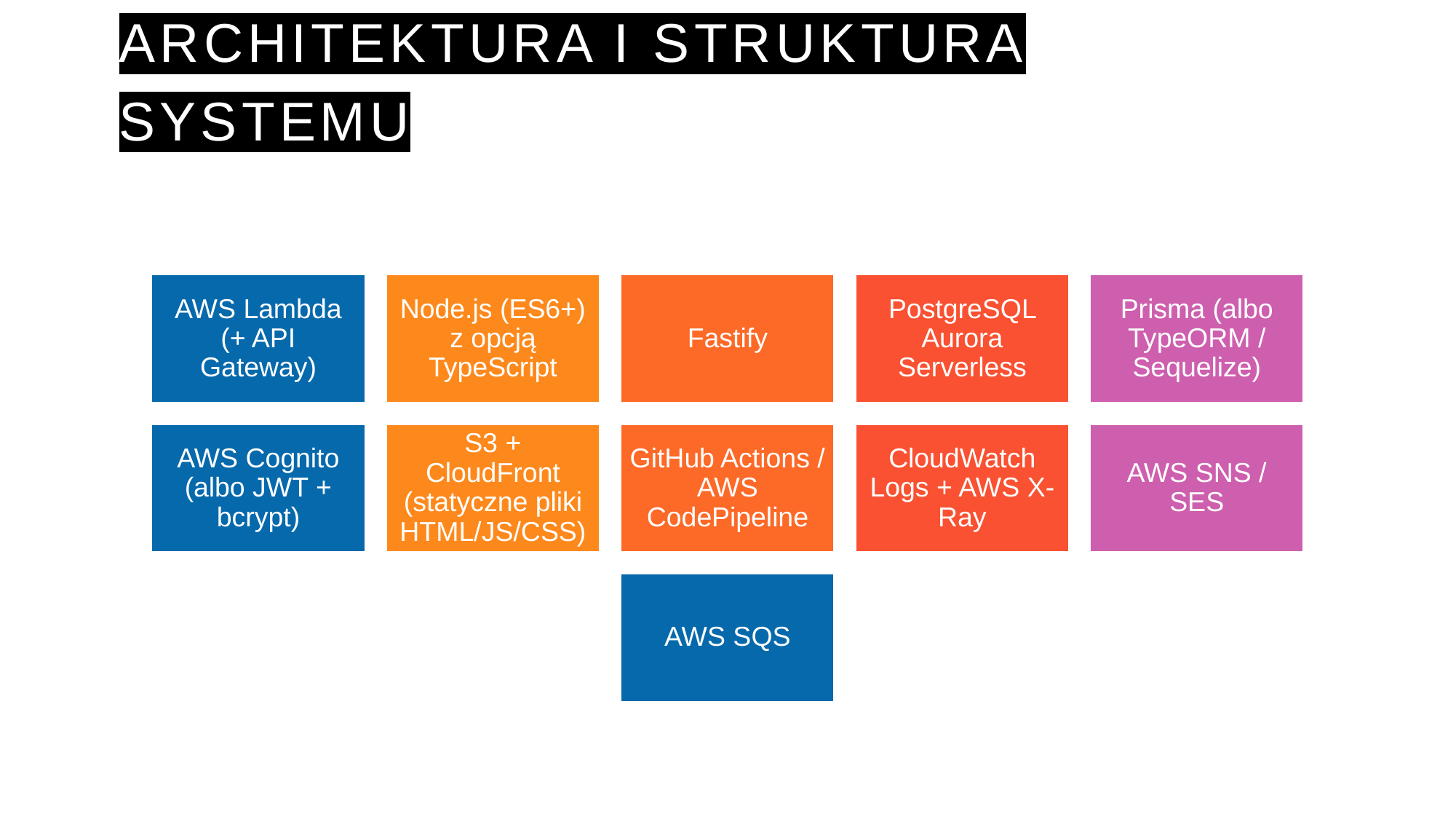

# Architektura i struktura systemu
AWS Lambda (+ API Gateway)
Node.js (ES6+) z opcją TypeScript
Fastify
PostgreSQL Aurora Serverless
Prisma (albo TypeORM / Sequelize)
AWS Cognito (albo JWT + bcrypt)
S3 + CloudFront (statyczne pliki HTML/JS/CSS)
GitHub Actions / AWS CodePipeline
CloudWatch Logs + AWS X-Ray
AWS SNS / SES
AWS SQS